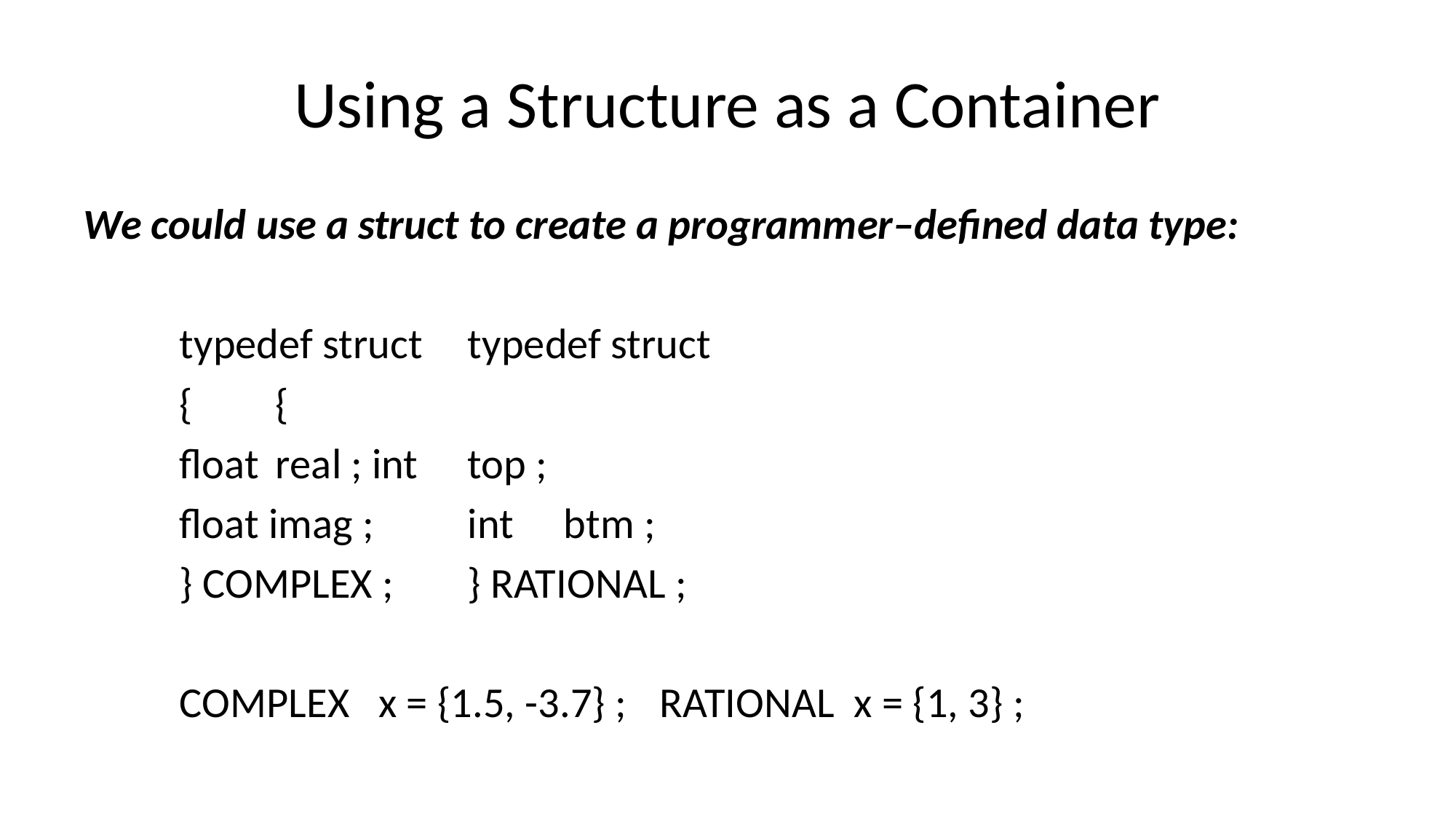

# Using a Structure as a Container
We could use a struct to create a programmer–defined data type:

	typedef struct				typedef struct
		{						{
		float	real ;					int	top ;
		float imag ;					int	btm ;
		} COMPLEX ;				} RATIONAL ;

	COMPLEX   x = {1.5, -3.7} ;		RATIONAL  x = {1, 3} ;